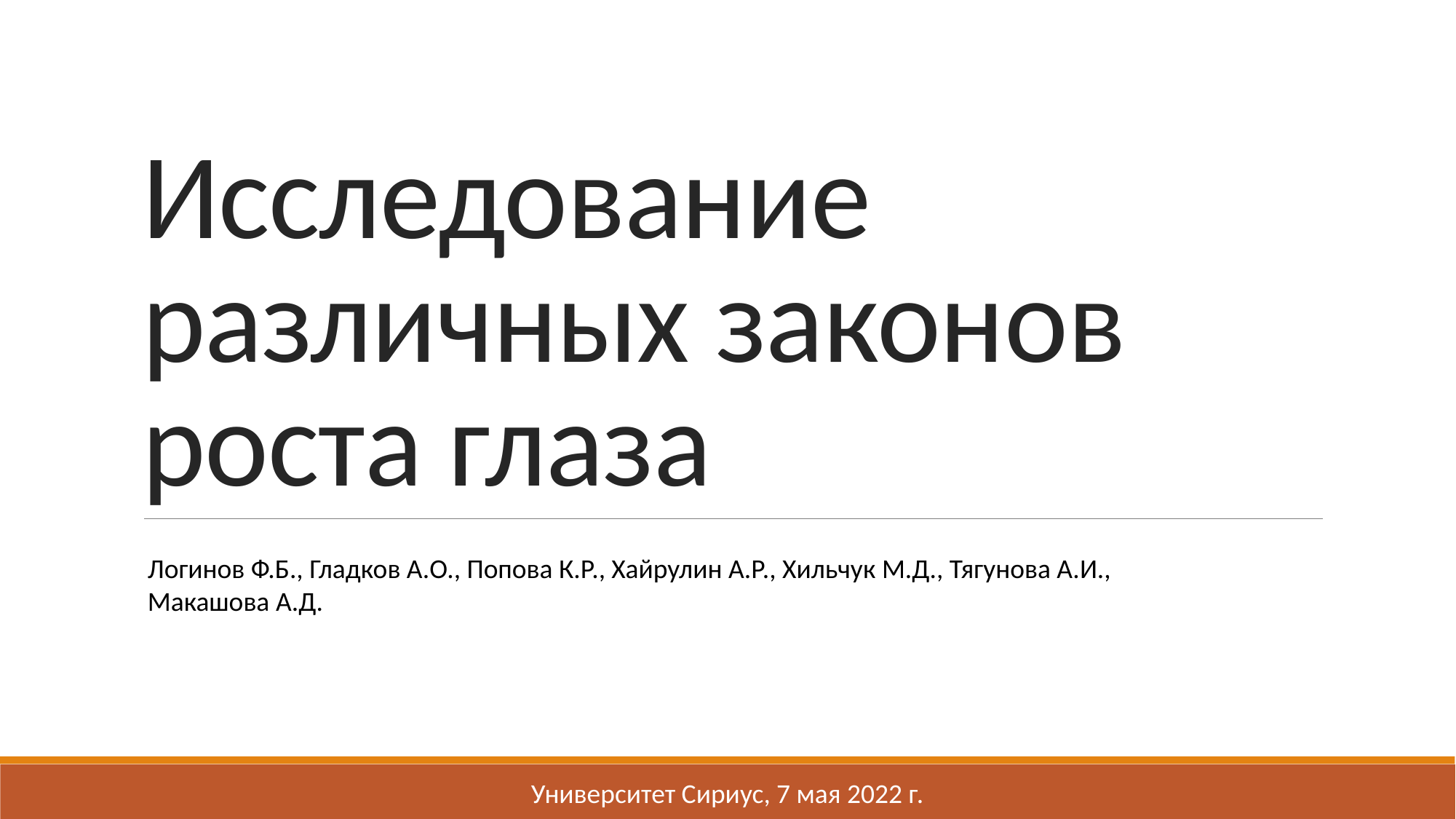

# Исследование различных законов роста глаза
Логинов Ф.Б., Гладков А.О., Попова К.Р., Хайрулин А.Р., Хильчук М.Д., Тягунова А.И., Макашова А.Д.
Университет Сириус, 7 мая 2022 г.